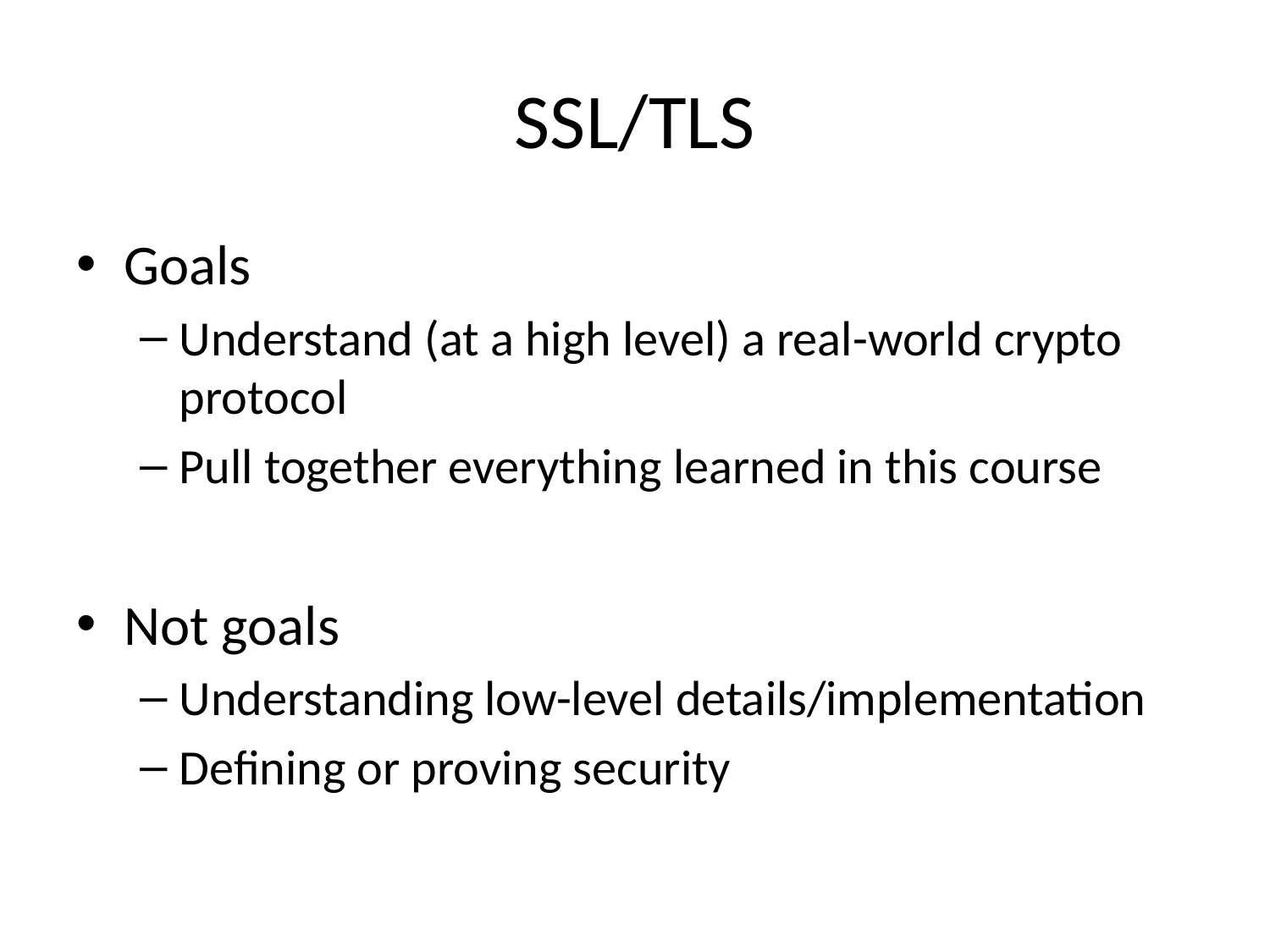

# SSL/TLS
Goals
Understand (at a high level) a real-world crypto protocol
Pull together everything learned in this course

Not goals
Understanding low-level details/implementation
Defining or proving security